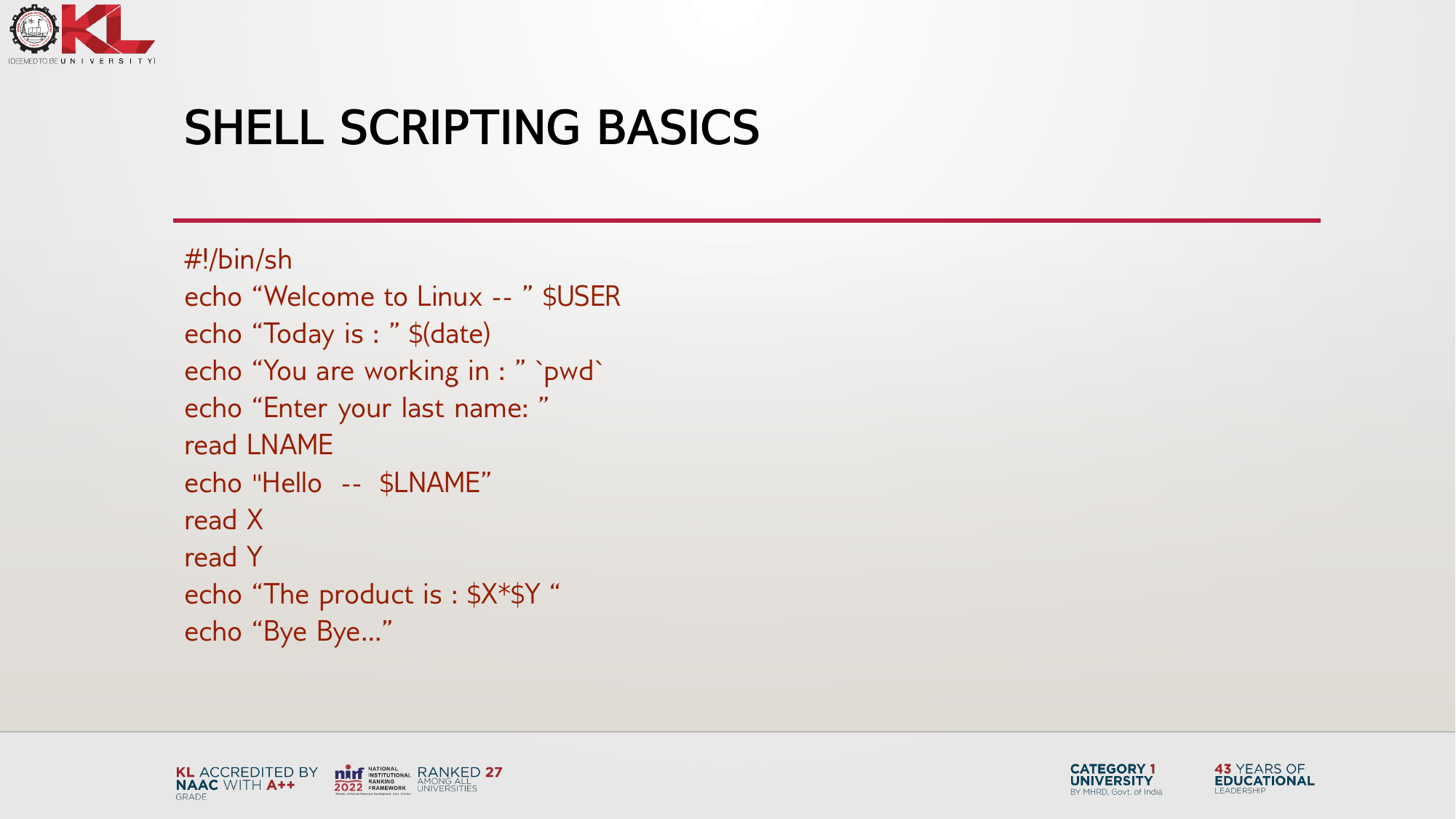

# Shell Scripting Basics
#!/bin/sh
echo “Welcome to Linux -- ” $USER
echo “Today is : ” $(date)
echo “You are working in : ” `pwd`
echo “Enter your last name: ”
read LNAME
echo "Hello  --  $LNAME”
read X
read Y
echo “The product is : $X*$Y “
echo “Bye Bye…”